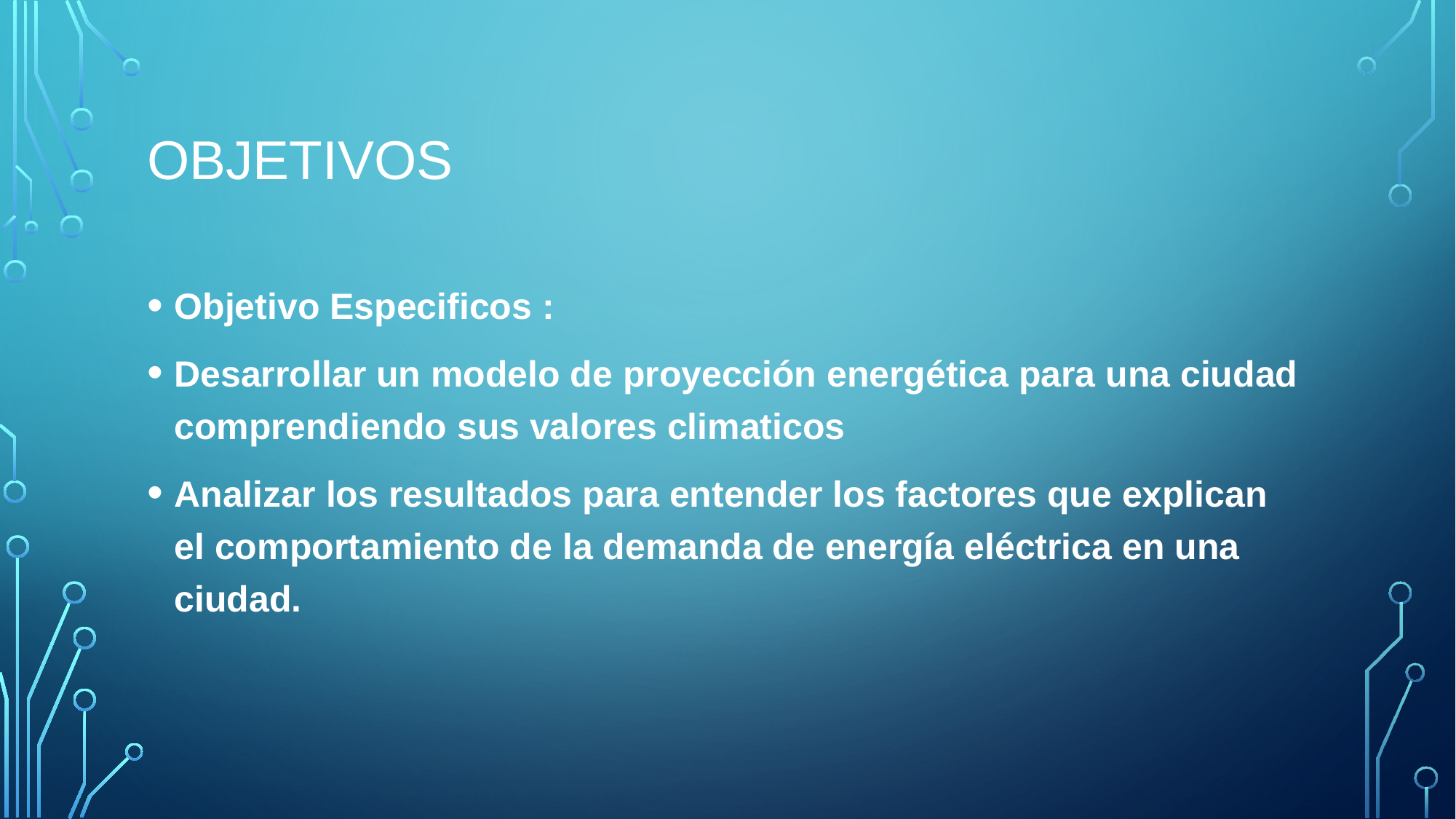

# objetivos
Objetivo Especificos :
Desarrollar un modelo de proyección energética para una ciudad comprendiendo sus valores climaticos
Analizar los resultados para entender los factores que explican el comportamiento de la demanda de energía eléctrica en una ciudad.